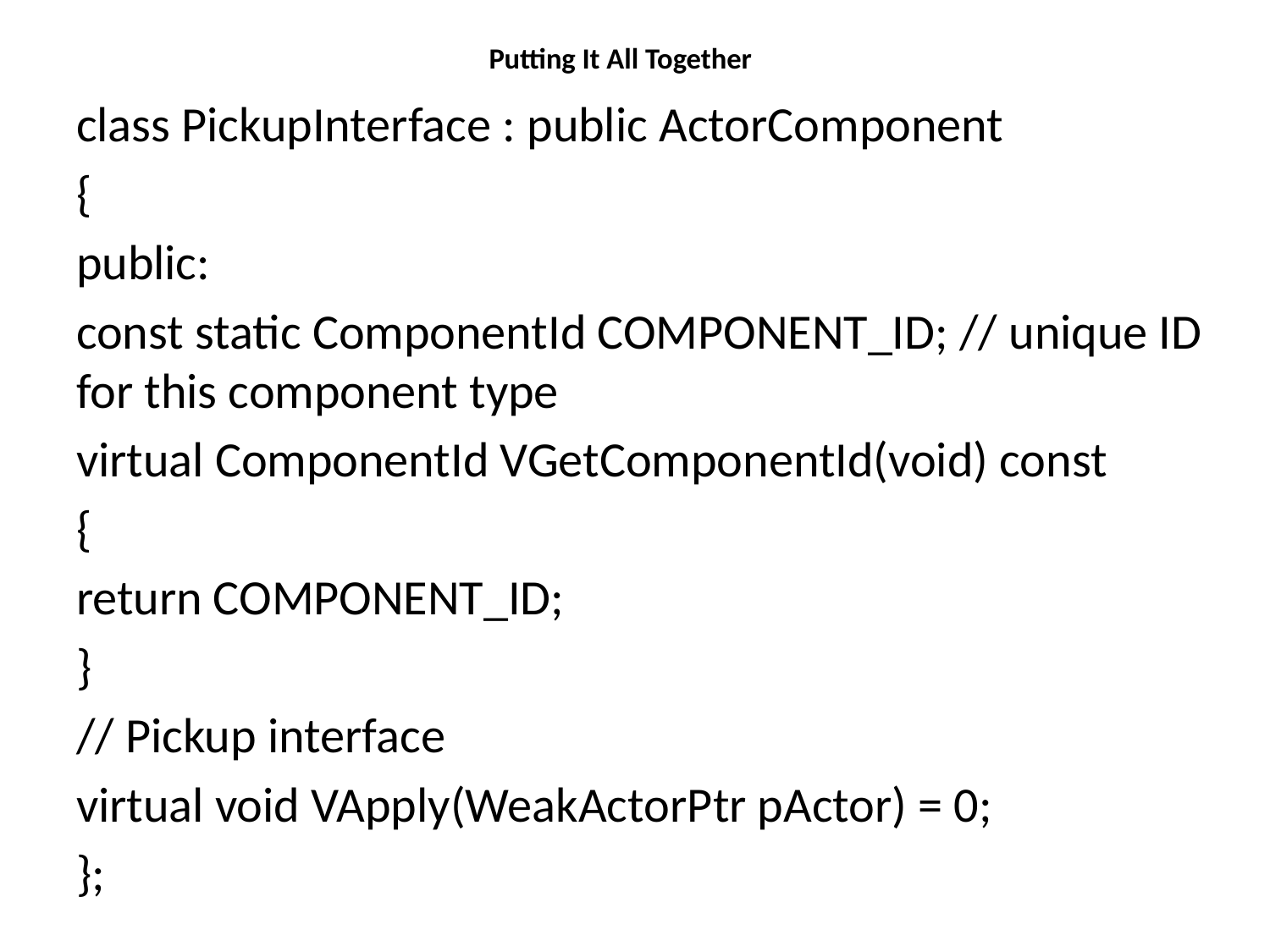

# Putting It All Together
class PickupInterface : public ActorComponent
{
public:
const static ComponentId COMPONENT_ID; // unique ID for this component type
virtual ComponentId VGetComponentId(void) const
{
return COMPONENT_ID;
}
// Pickup interface
virtual void VApply(WeakActorPtr pActor) = 0;
};